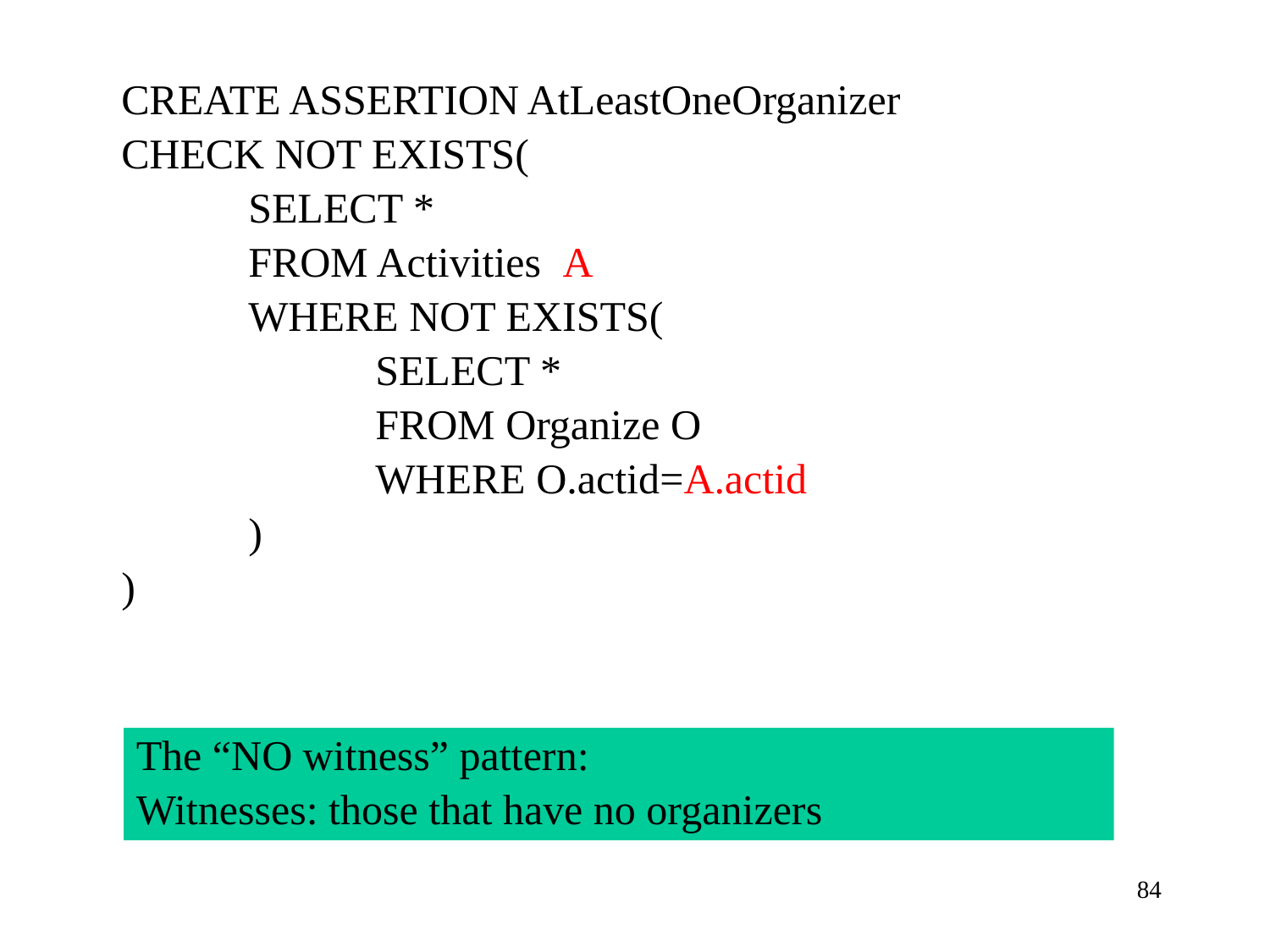

CREATE ASSERTION AtLeastOneOrganizer
CHECK NOT EXISTS(
	SELECT *
	FROM Activities  A
	WHERE NOT EXISTS(
		SELECT *
		FROM Organize O
		WHERE O.actid=A.actid
	)
)
The “NO witness” pattern:
Witnesses: those that have no organizers
84